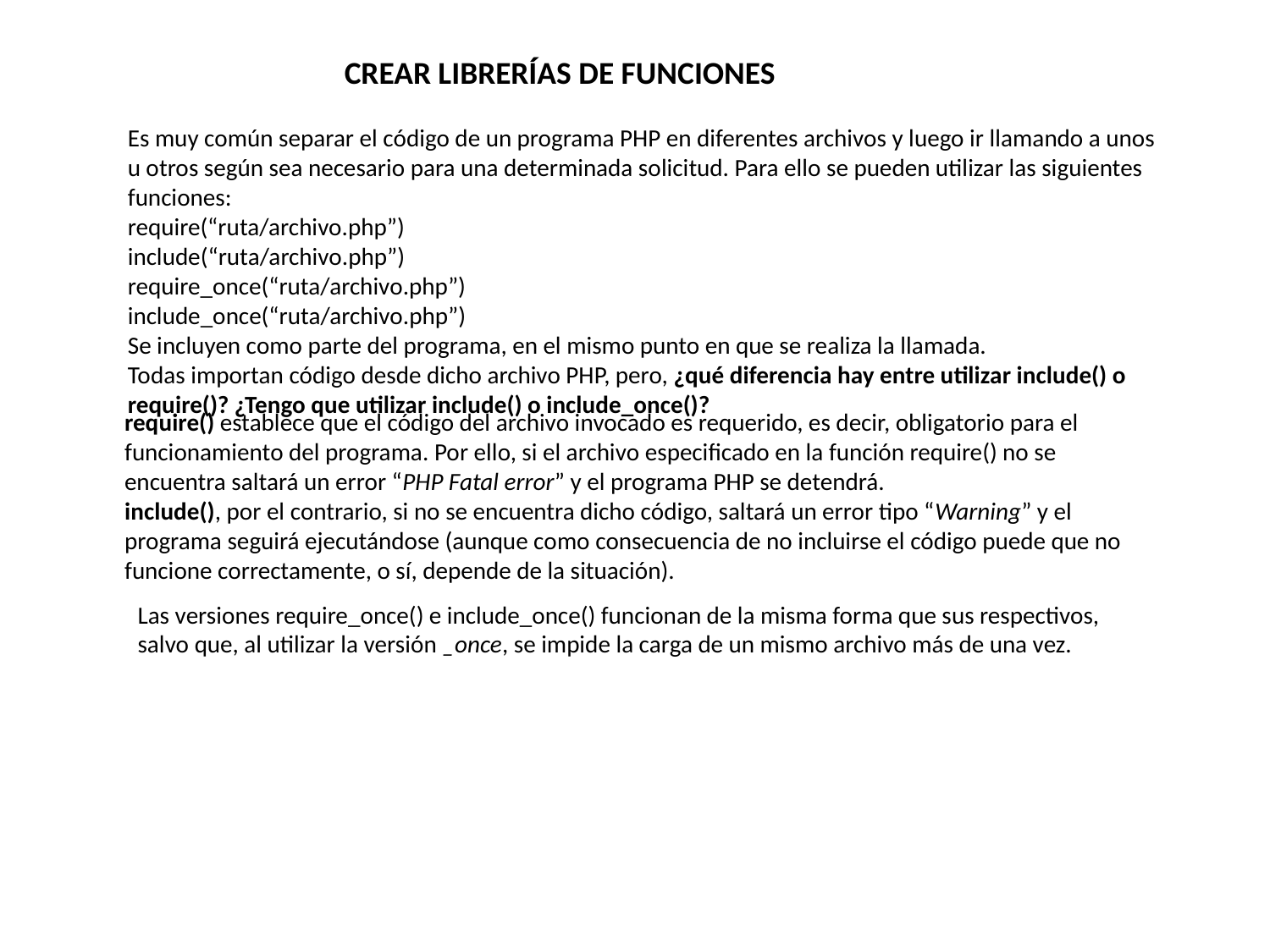

CREAR LIBRERÍAS DE FUNCIONES
Es muy común separar el código de un programa PHP en diferentes archivos y luego ir llamando a unos u otros según sea necesario para una determinada solicitud. Para ello se pueden utilizar las siguientes funciones:
require(“ruta/archivo.php”)
include(“ruta/archivo.php”)
require_once(“ruta/archivo.php”)
include_once(“ruta/archivo.php”)
Se incluyen como parte del programa, en el mismo punto en que se realiza la llamada.
Todas importan código desde dicho archivo PHP, pero, ¿qué diferencia hay entre utilizar include() o require()? ¿Tengo que utilizar include() o include_once()?

require() establece que el código del archivo invocado es requerido, es decir, obligatorio para el funcionamiento del programa. Por ello, si el archivo especificado en la función require() no se encuentra saltará un error “PHP Fatal error” y el programa PHP se detendrá.
include(), por el contrario, si no se encuentra dicho código, saltará un error tipo “Warning” y el programa seguirá ejecutándose (aunque como consecuencia de no incluirse el código puede que no funcione correctamente, o sí, depende de la situación).
Las versiones require_once() e include_once() funcionan de la misma forma que sus respectivos, salvo que, al utilizar la versión _once, se impide la carga de un mismo archivo más de una vez.